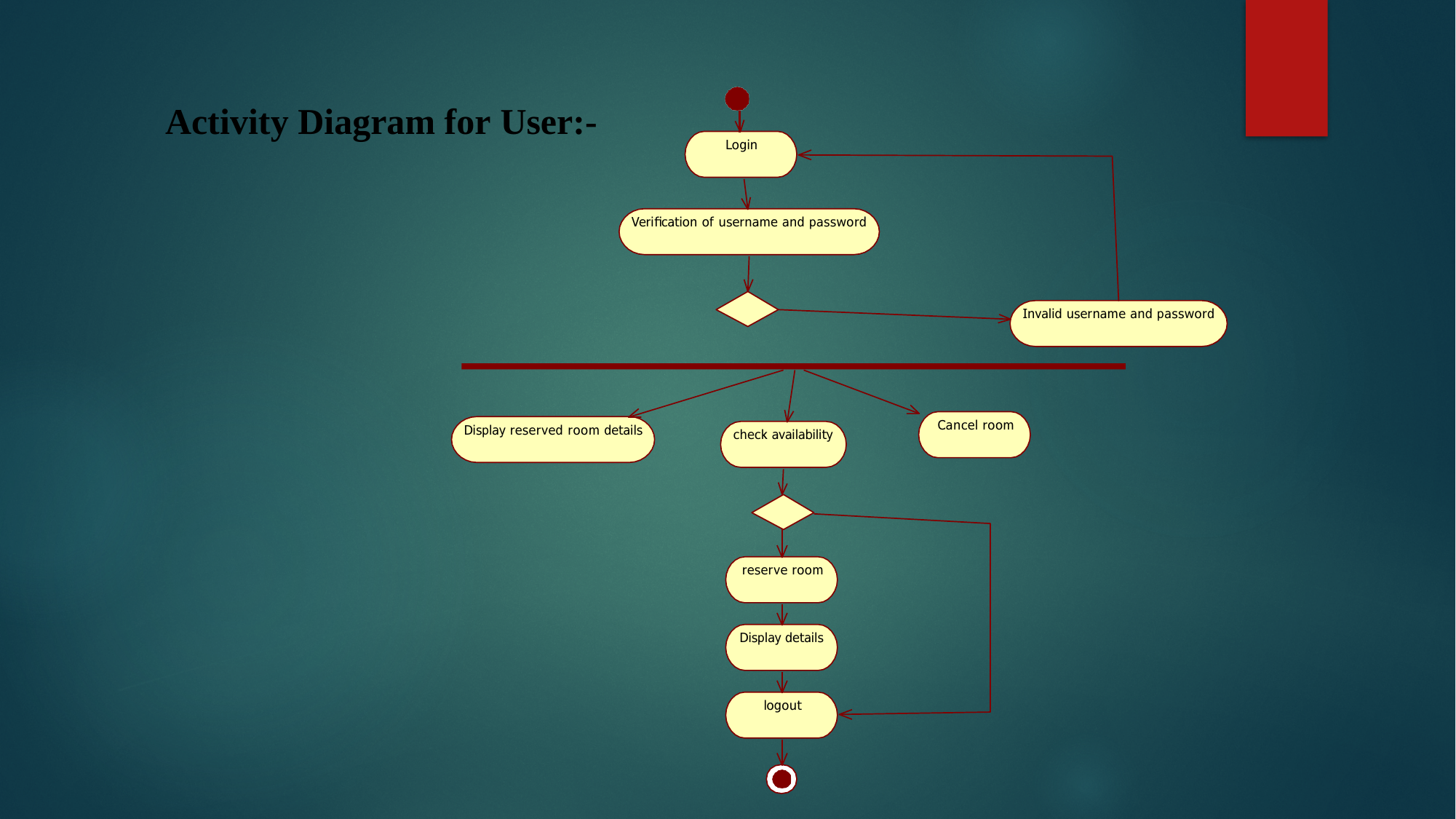

# Activity Diagram for User:-

Login

Verification of username and password

Invalid username and password

Cancel room
Display reserved room details

check availability

reserve room

Display details

logout